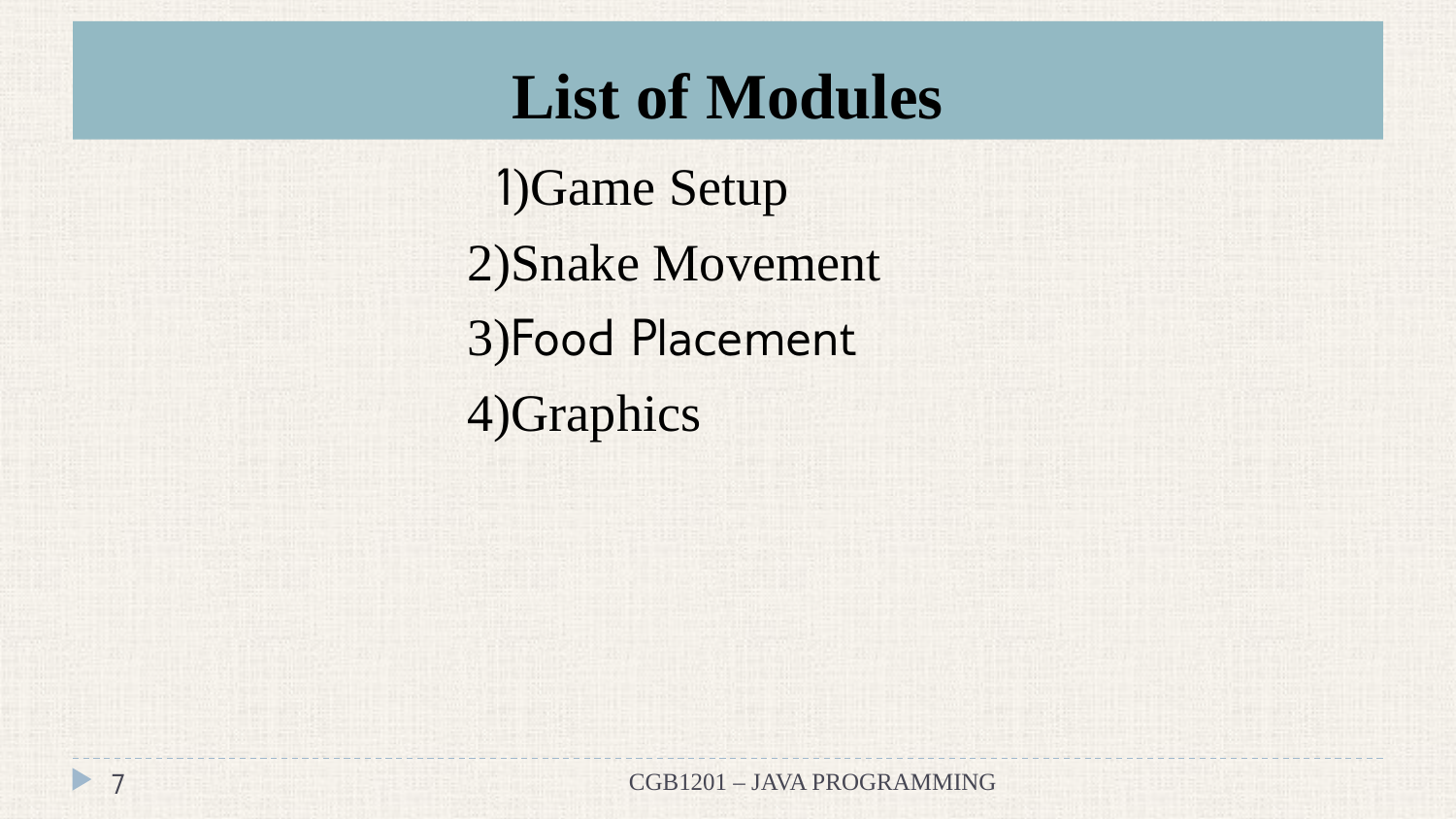

# List of Modules
                          1)Game Setup
                             2)Snake Movement
                             3)Food Placement
                             4)Graphics

7
CGB1201 – JAVA PROGRAMMING